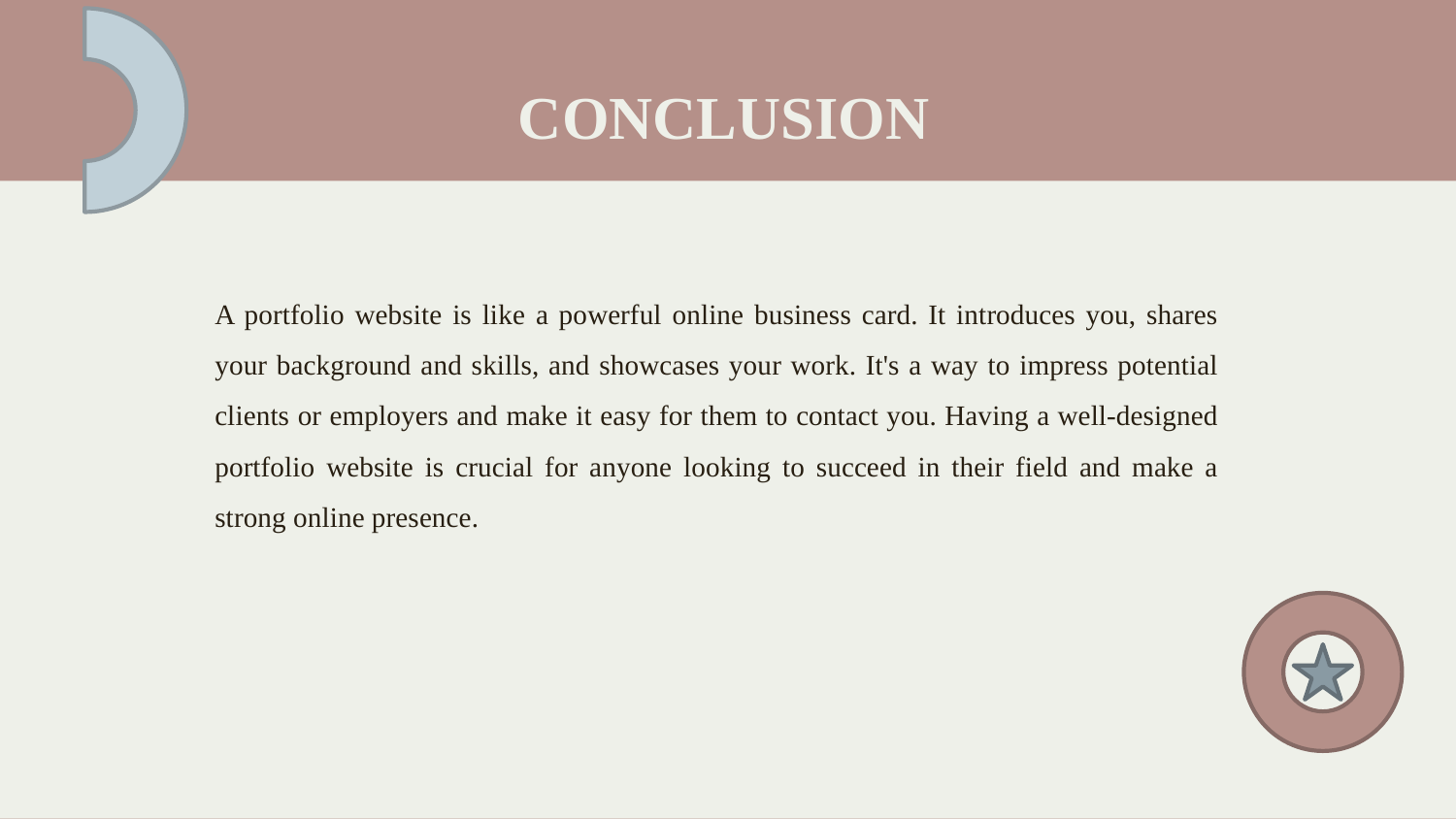

# CONCLUSION
A portfolio website is like a powerful online business card. It introduces you, shares your background and skills, and showcases your work. It's a way to impress potential clients or employers and make it easy for them to contact you. Having a well-designed portfolio website is crucial for anyone looking to succeed in their field and make a strong online presence.